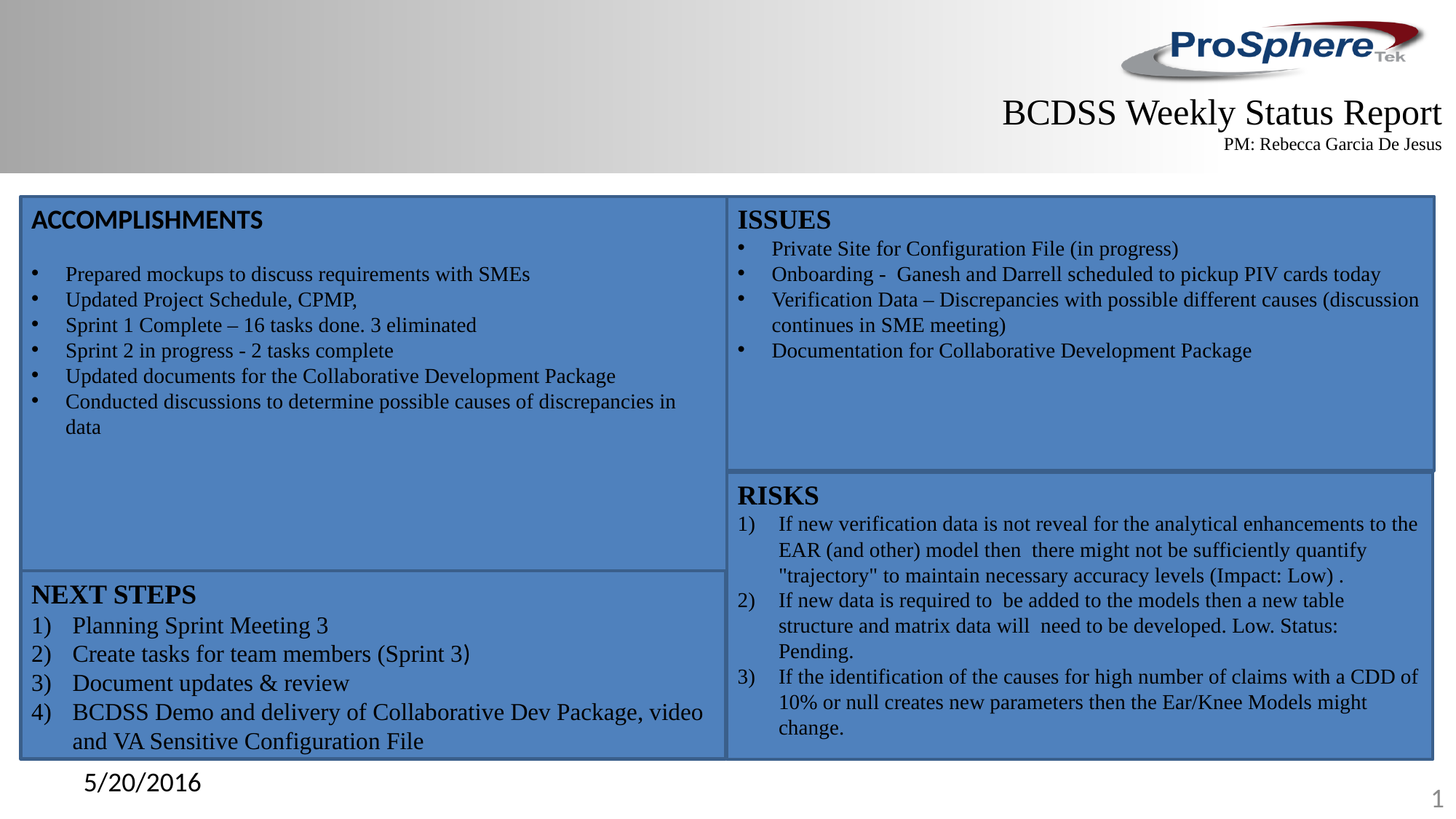

BCDSS Weekly Status Report
PM: Rebecca Garcia De Jesus
ACCOMPLISHMENTS

Prepared mockups to discuss requirements with SMEs
Updated Project Schedule, CPMP,
Sprint 1 Complete – 16 tasks done. 3 eliminated
Sprint 2 in progress - 2 tasks complete
Updated documents for the Collaborative Development Package
Conducted discussions to determine possible causes of discrepancies in data

ISSUES
Private Site for Configuration File (in progress)
Onboarding -  Ganesh and Darrell scheduled to pickup PIV cards today
Verification Data – Discrepancies with possible different causes (discussion continues in SME meeting)
Documentation for Collaborative Development Package

RISKS
If new verification data is not reveal for the analytical enhancements to the EAR (and other) model then  there might not be sufficiently quantify "trajectory" to maintain necessary accuracy levels (Impact: Low) .
If new data is required to  be added to the models then a new table structure and matrix data will  need to be developed. Low. Status:  Pending.
If the identification of the causes for high number of claims with a CDD of 10% or null creates new parameters then the Ear/Knee Models might change.

NEXT STEPS
Planning Sprint Meeting 3
Create tasks for team members (Sprint 3)
Document updates & review
BCDSS Demo and delivery of Collaborative Dev Package, video and VA Sensitive Configuration File
5/20/2016
1